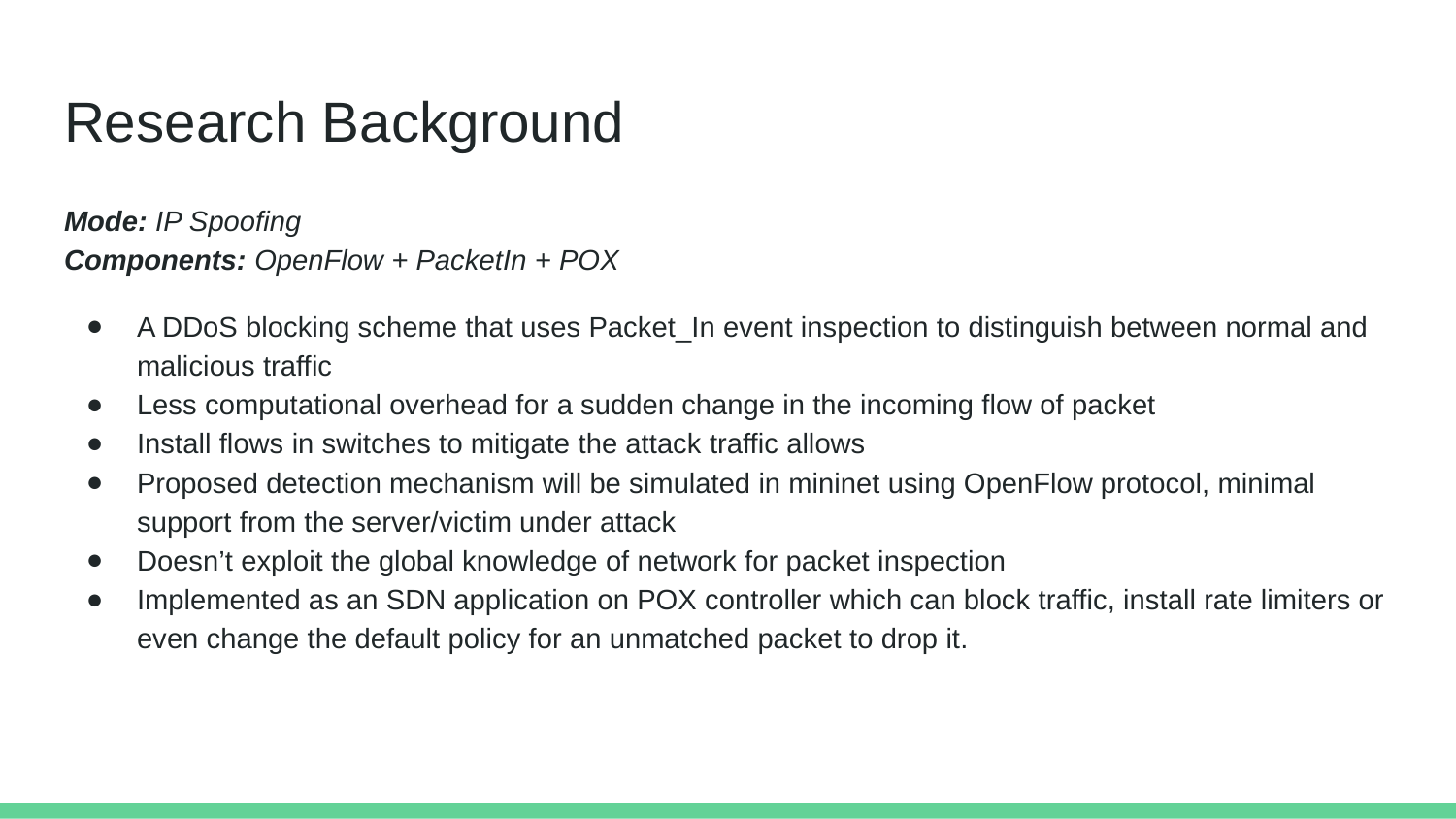

# Research Background
Mode: IP Spoofing
Components: OpenFlow + PacketIn + POX
A DDoS blocking scheme that uses Packet_In event inspection to distinguish between normal and malicious traffic
Less computational overhead for a sudden change in the incoming flow of packet
Install flows in switches to mitigate the attack traffic allows
Proposed detection mechanism will be simulated in mininet using OpenFlow protocol, minimal support from the server/victim under attack
Doesn’t exploit the global knowledge of network for packet inspection
Implemented as an SDN application on POX controller which can block traffic, install rate limiters or even change the default policy for an unmatched packet to drop it.